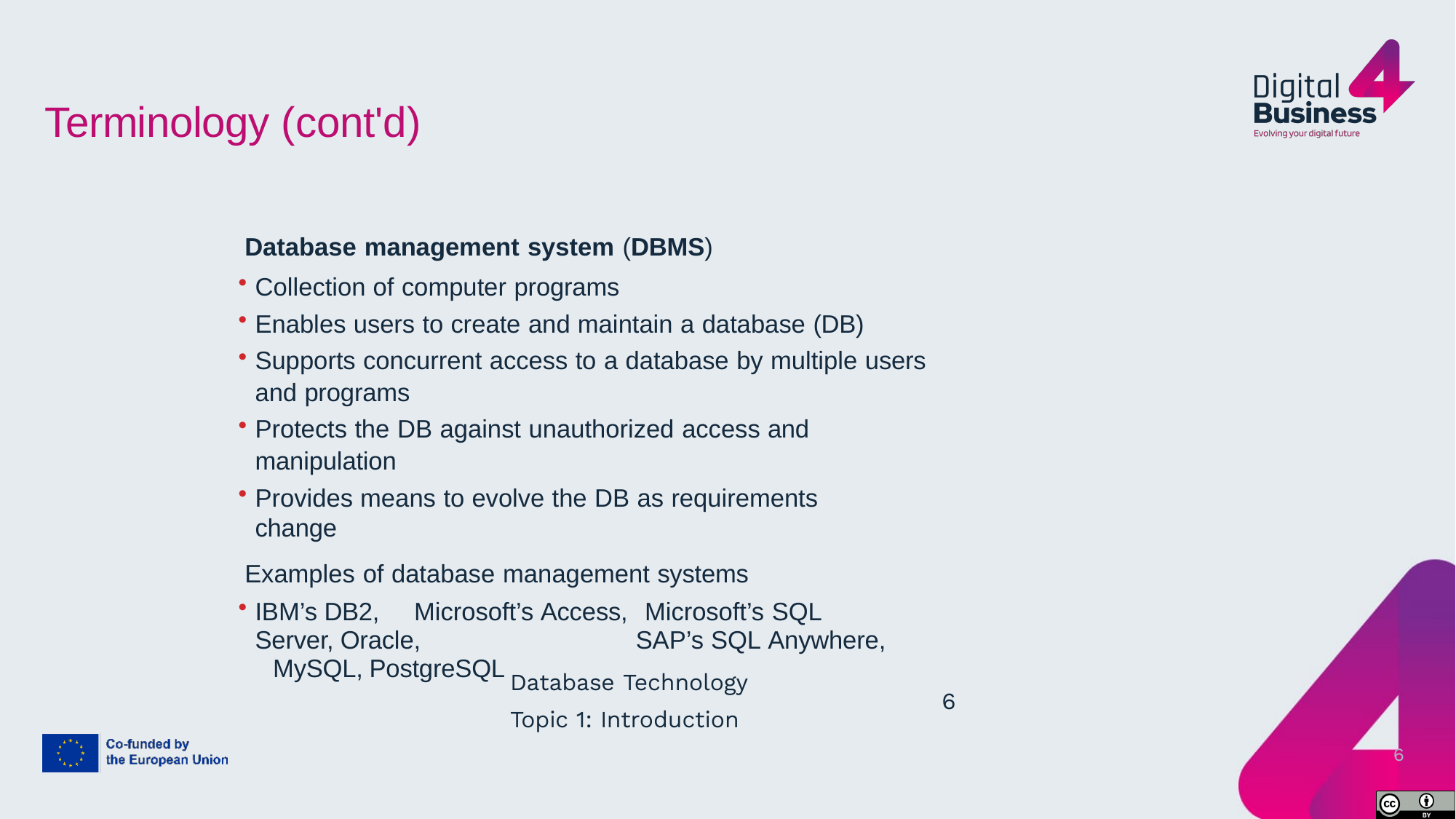

# Terminology (cont'd)
Database management system (DBMS)
Collection of computer programs
Enables users to create and maintain a database (DB)
Supports concurrent access to a database by multiple users and programs
Protects the DB against unauthorized access and manipulation
Provides means to evolve the DB as requirements change
Examples of database management systems
IBM’s DB2,	Microsoft’s Access,		Microsoft’s SQL Server, Oracle,	SAP’s SQL Anywhere,	MySQL,	PostgreSQL
Database Technology
Topic 1: Introduction
6